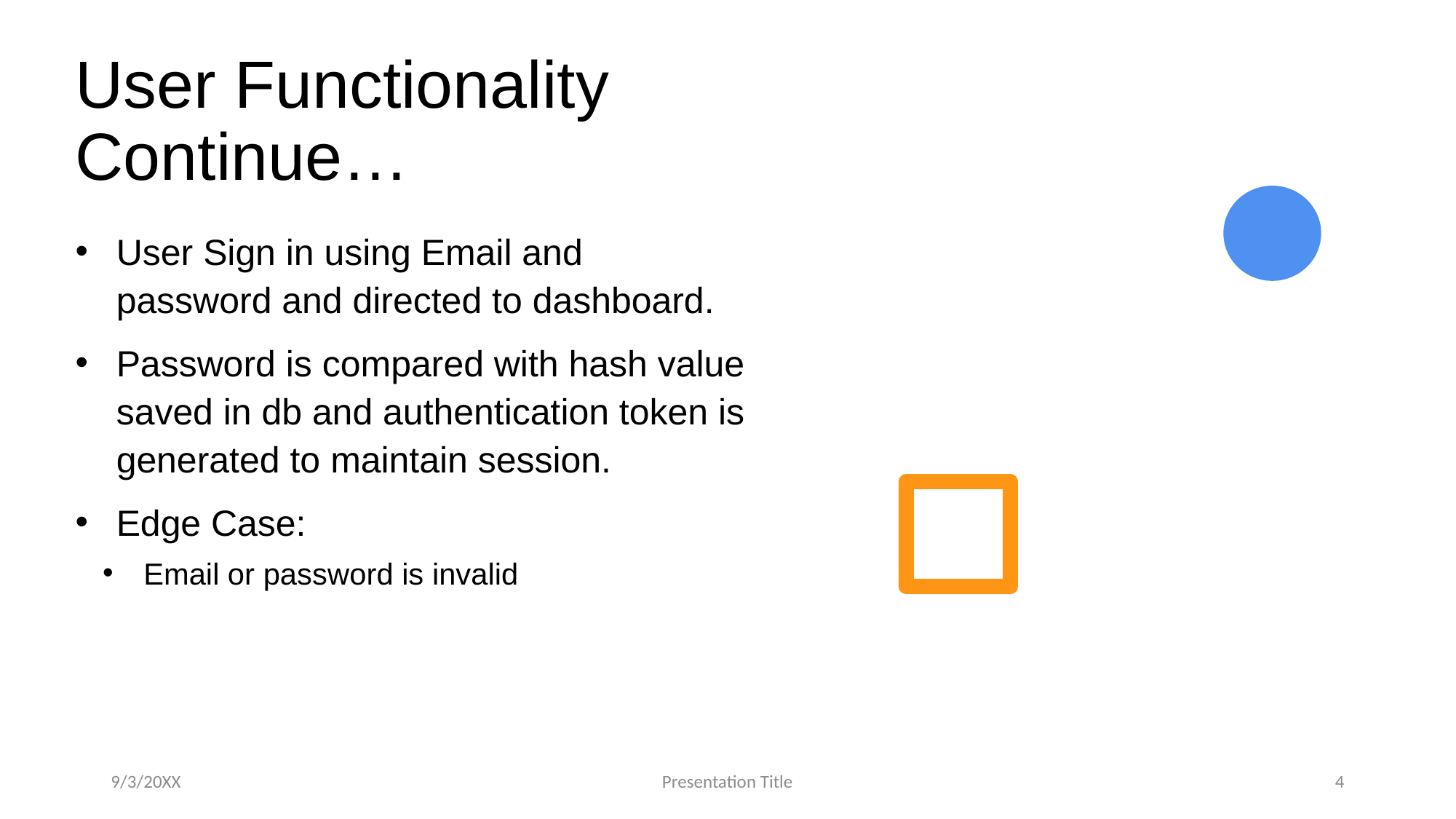

# User Functionality Continue…
User Sign in using Email and password and directed to dashboard.
Password is compared with hash value saved in db and authentication token is generated to maintain session.
Edge Case:
Email or password is invalid
9/3/20XX
Presentation Title
4